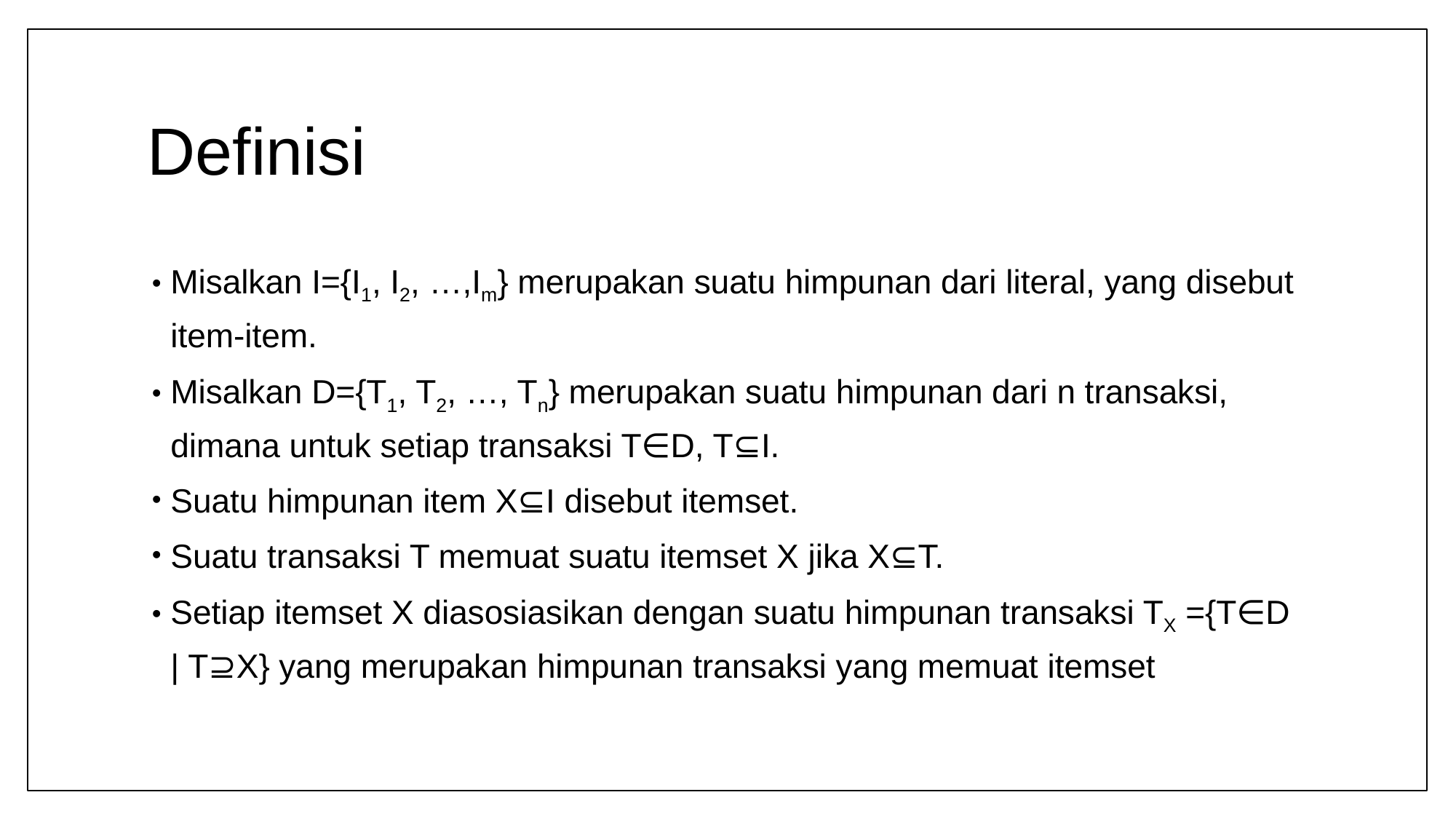

# Definisi
Misalkan I={I1, I2, …,Im} merupakan suatu himpunan dari literal, yang disebut item-item.
Misalkan D={T1, T2, …, Tn} merupakan suatu himpunan dari n transaksi, dimana untuk setiap transaksi T∈D, T⊆I.
Suatu himpunan item X⊆I disebut itemset.
Suatu transaksi T memuat suatu itemset X jika X⊆T.
Setiap itemset X diasosiasikan dengan suatu himpunan transaksi TX ={T∈D | T⊇X} yang merupakan himpunan transaksi yang memuat itemset